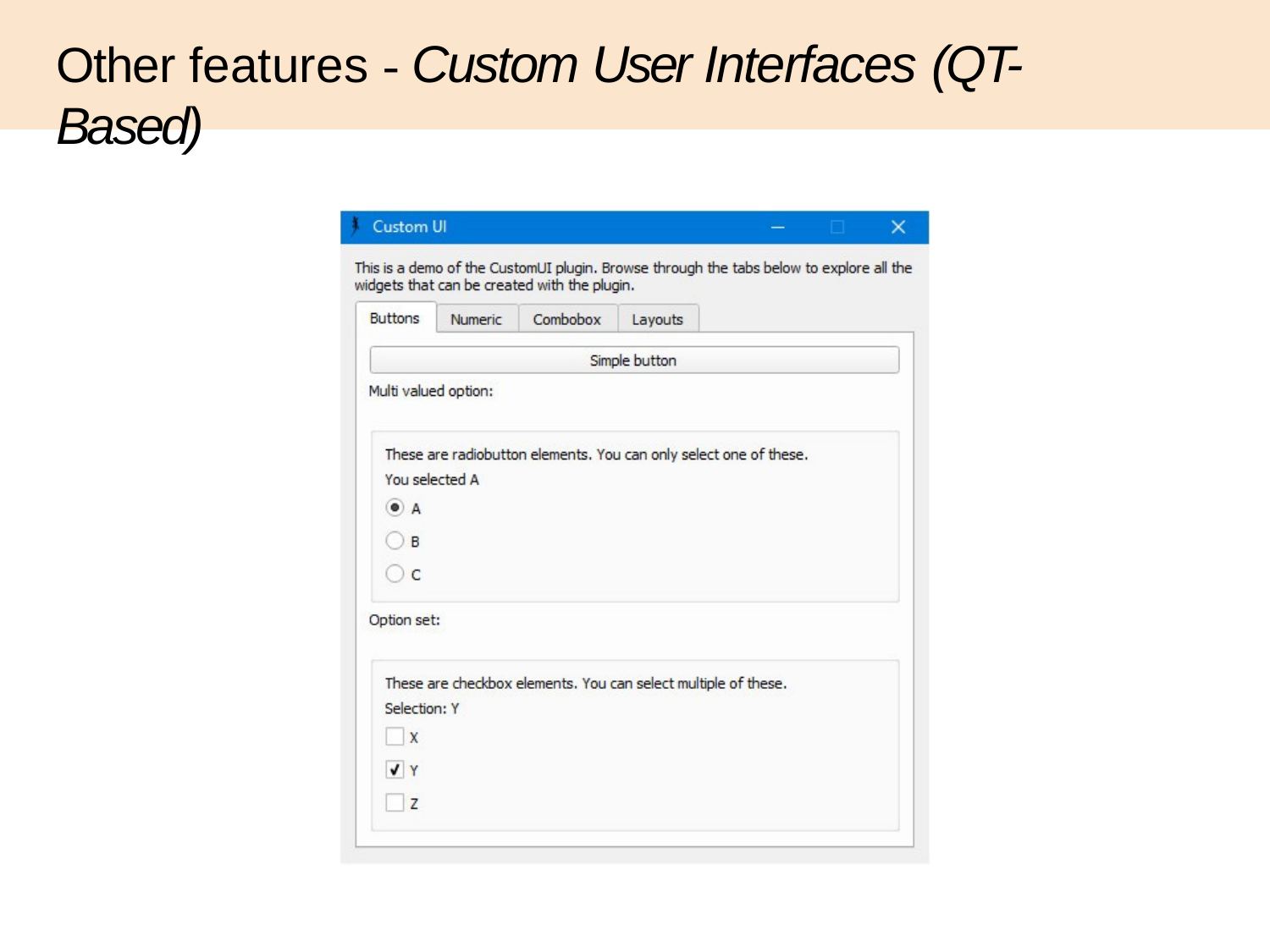

# Other features - Custom User Interfaces (QT-Based)